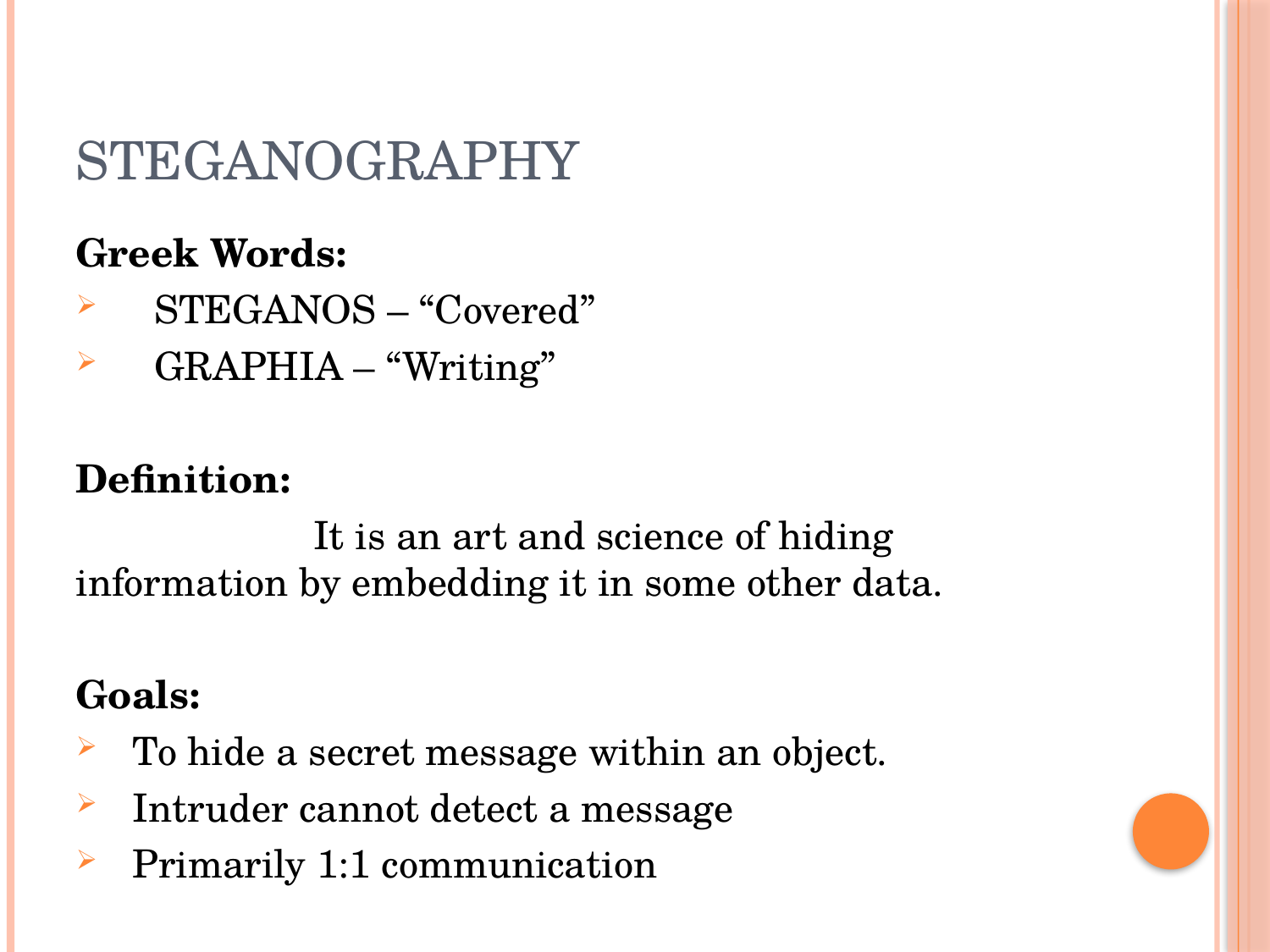

# STEGANOGRAPHY
Greek Words:
    STEGANOS – “Covered”
    GRAPHIA – “Writing”

Definition:
                      It is an art and science of hiding information by embedding it in some other data.

Goals:
  To hide a secret message within an object.
  Intruder cannot detect a message
  Primarily 1:1 communication